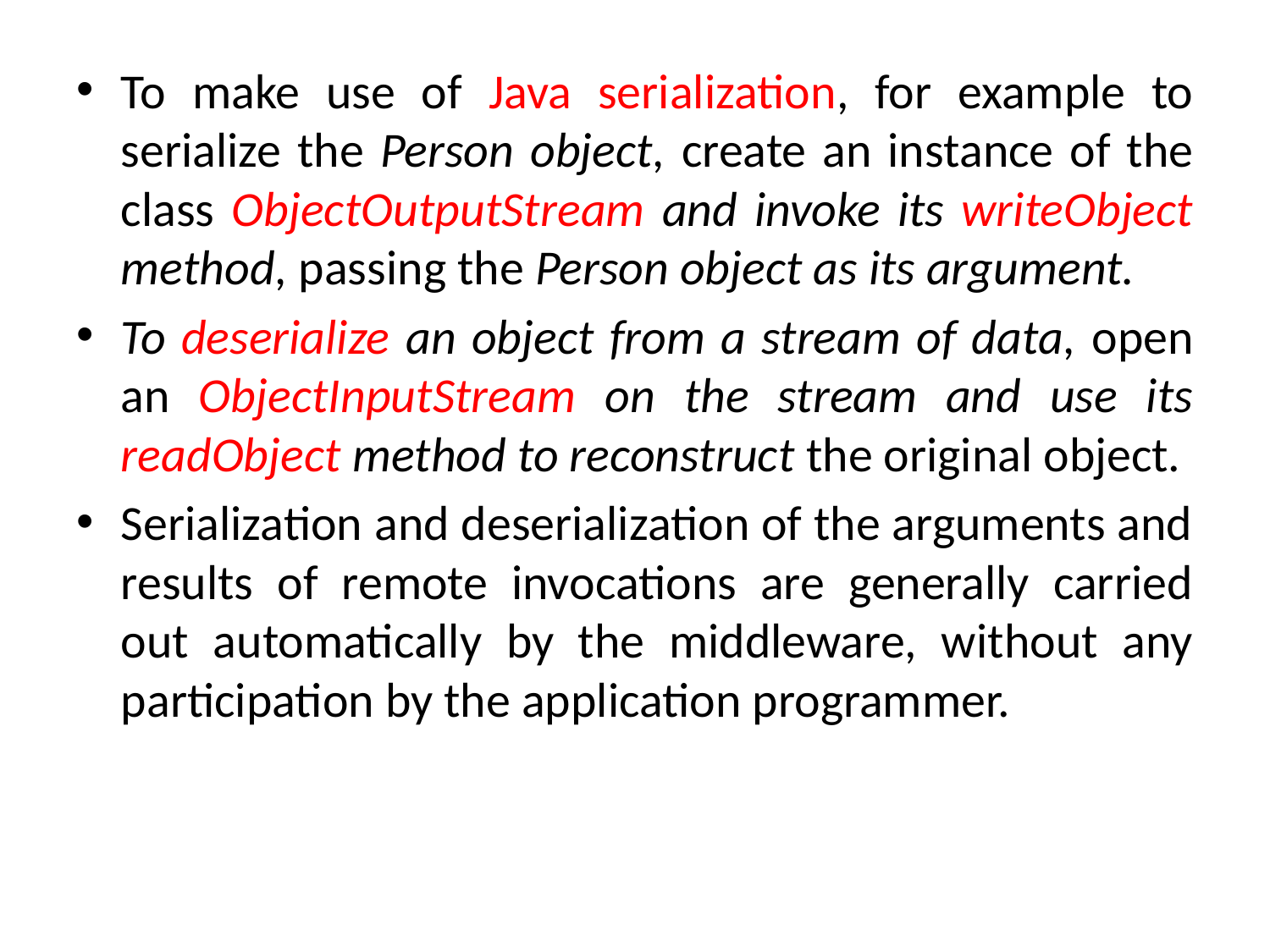

To make use of Java serialization, for example to serialize the Person object, create an instance of the class ObjectOutputStream and invoke its writeObject method, passing the Person object as its argument.
To deserialize an object from a stream of data, open an ObjectInputStream on the stream and use its readObject method to reconstruct the original object.
Serialization and deserialization of the arguments and results of remote invocations are generally carried out automatically by the middleware, without any participation by the application programmer.